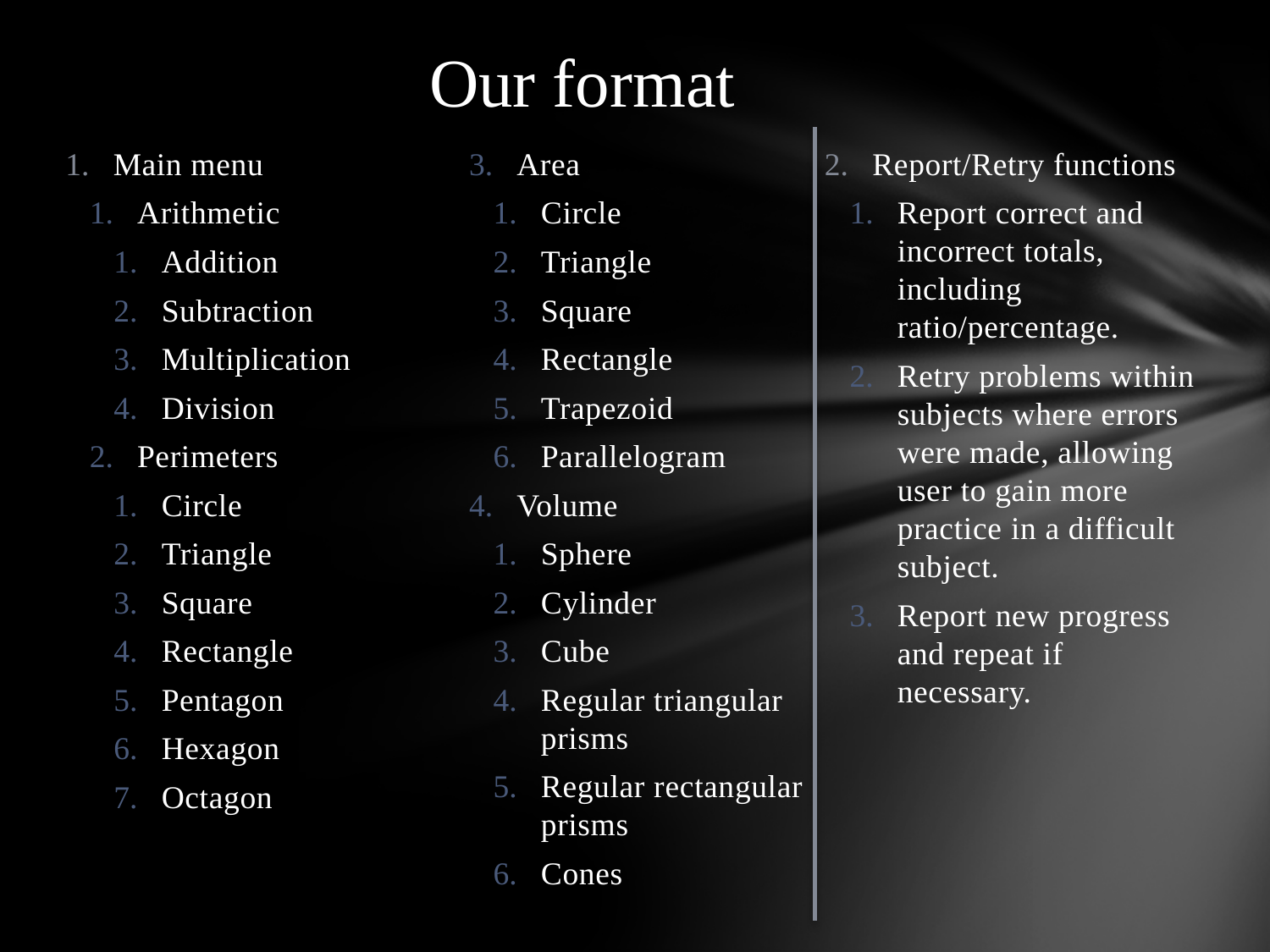

# Our format
Main menu
Arithmetic
Addition
Subtraction
Multiplication
Division
Perimeters
Circle
Triangle
Square
Rectangle
Pentagon
Hexagon
Octagon

Area
Circle
Triangle
Square
Rectangle
Trapezoid
Parallelogram
Volume
Sphere
Cylinder
Cube
Regular triangular prisms
Regular rectangular prisms
Cones
Report/Retry functions
Report correct and incorrect totals, including ratio/percentage.
Retry problems within subjects where errors were made, allowing user to gain more practice in a difficult subject.
Report new progress and repeat if necessary.